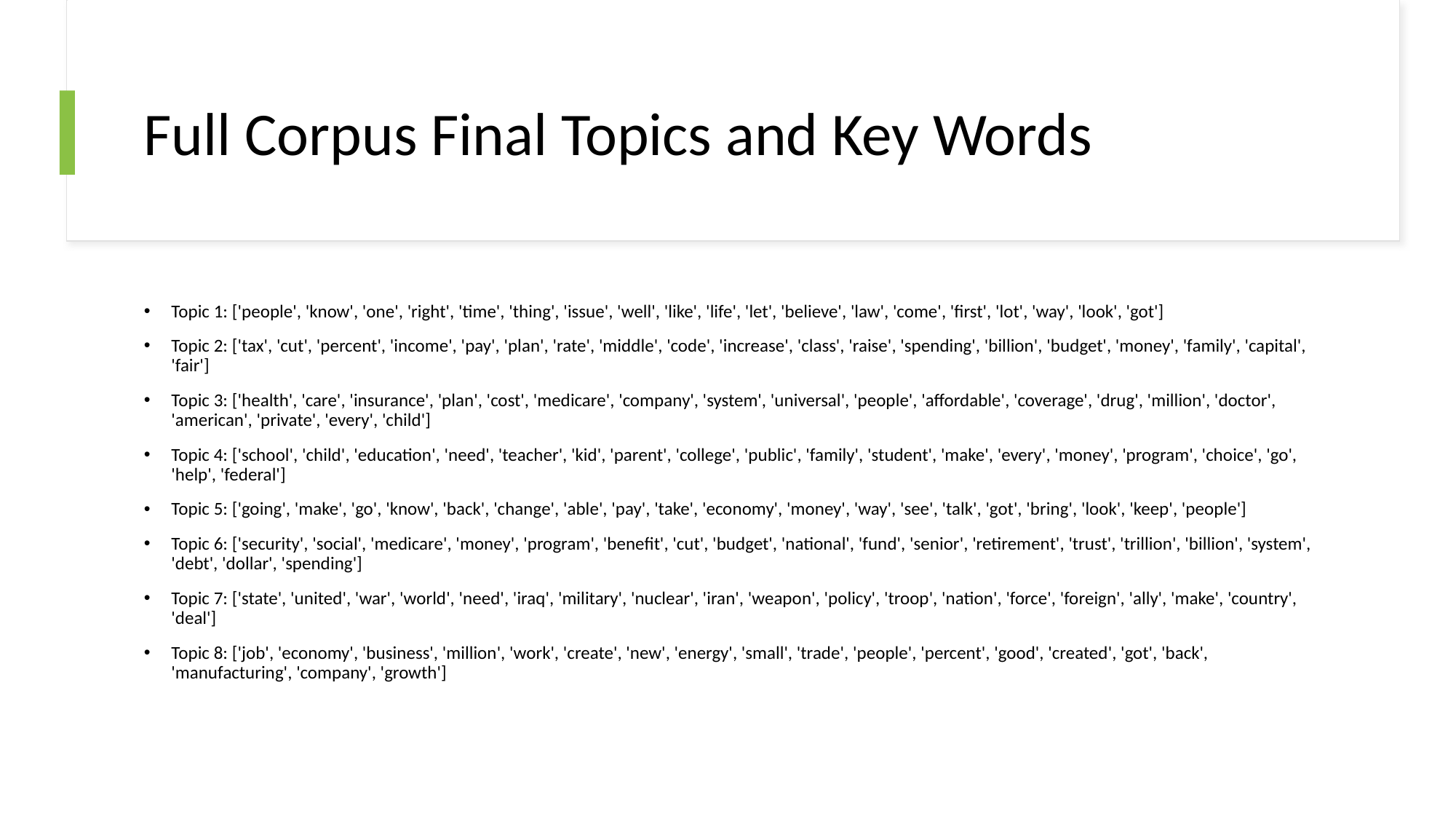

# Full Corpus Final Topics and Key Words

Topic 1: ['people', 'know', 'one', 'right', 'time', 'thing', 'issue', 'well', 'like', 'life', 'let', 'believe', 'law', 'come', 'first', 'lot', 'way', 'look', 'got']
Topic 2: ['tax', 'cut', 'percent', 'income', 'pay', 'plan', 'rate', 'middle', 'code', 'increase', 'class', 'raise', 'spending', 'billion', 'budget', 'money', 'family', 'capital', 'fair']
Topic 3: ['health', 'care', 'insurance', 'plan', 'cost', 'medicare', 'company', 'system', 'universal', 'people', 'affordable', 'coverage', 'drug', 'million', 'doctor', 'american', 'private', 'every', 'child']
Topic 4: ['school', 'child', 'education', 'need', 'teacher', 'kid', 'parent', 'college', 'public', 'family', 'student', 'make', 'every', 'money', 'program', 'choice', 'go', 'help', 'federal']
Topic 5: ['going', 'make', 'go', 'know', 'back', 'change', 'able', 'pay', 'take', 'economy', 'money', 'way', 'see', 'talk', 'got', 'bring', 'look', 'keep', 'people']
Topic 6: ['security', 'social', 'medicare', 'money', 'program', 'benefit', 'cut', 'budget', 'national', 'fund', 'senior', 'retirement', 'trust', 'trillion', 'billion', 'system', 'debt', 'dollar', 'spending']
Topic 7: ['state', 'united', 'war', 'world', 'need', 'iraq', 'military', 'nuclear', 'iran', 'weapon', 'policy', 'troop', 'nation', 'force', 'foreign', 'ally', 'make', 'country', 'deal']
Topic 8: ['job', 'economy', 'business', 'million', 'work', 'create', 'new', 'energy', 'small', 'trade', 'people', 'percent', 'good', 'created', 'got', 'back', 'manufacturing', 'company', 'growth']